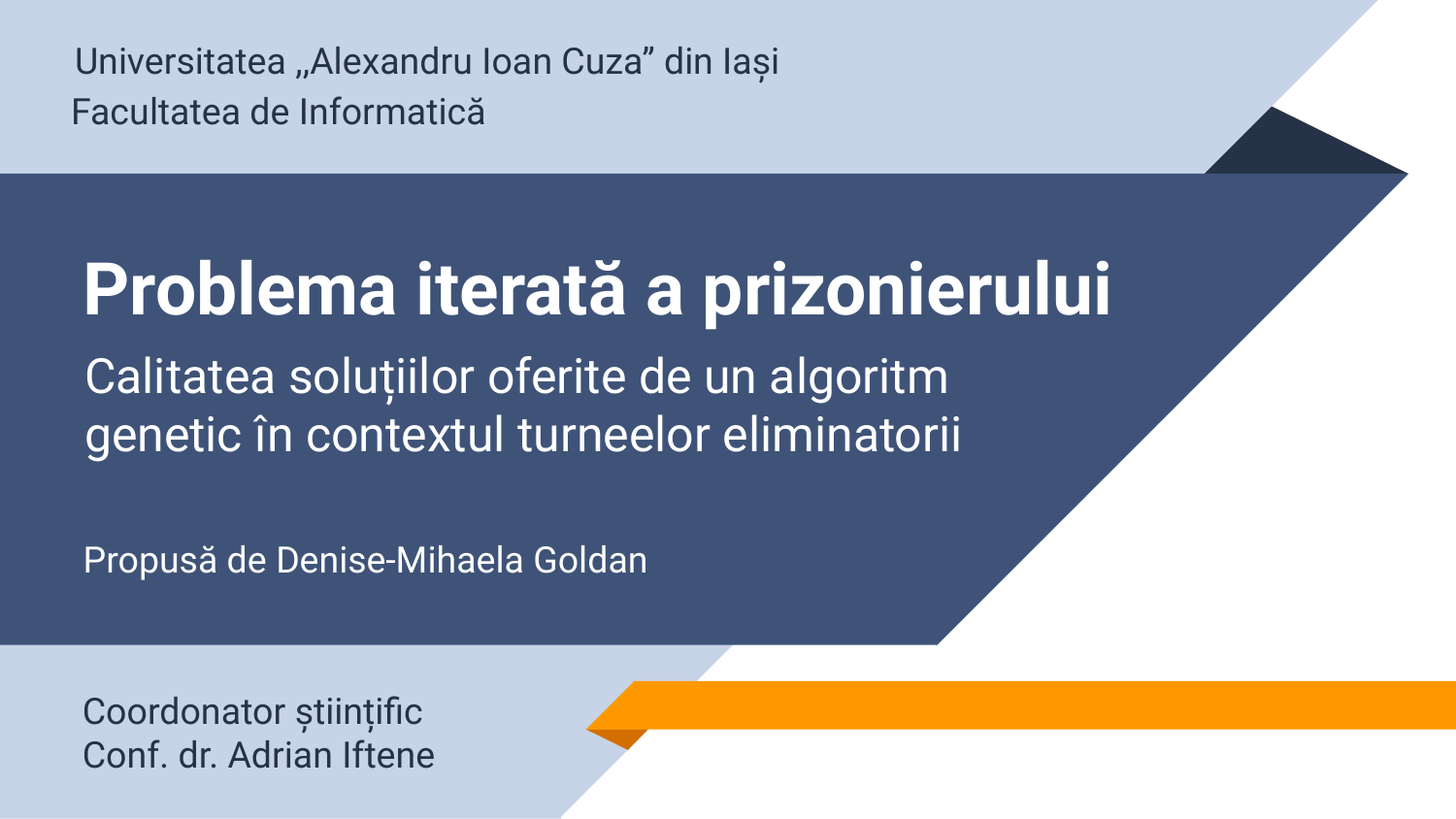

Universitatea ,,Alexandru Ioan Cuza” din Iaşi
Facultatea de Informatică
# Problema iterată a prizonierului

Calitatea soluțiilor oferite de un algoritm genetic în contextul turneelor eliminatorii

Propusă de Denise-Mihaela Goldan
Coordonator științific
Conf. dr. Adrian Iftene